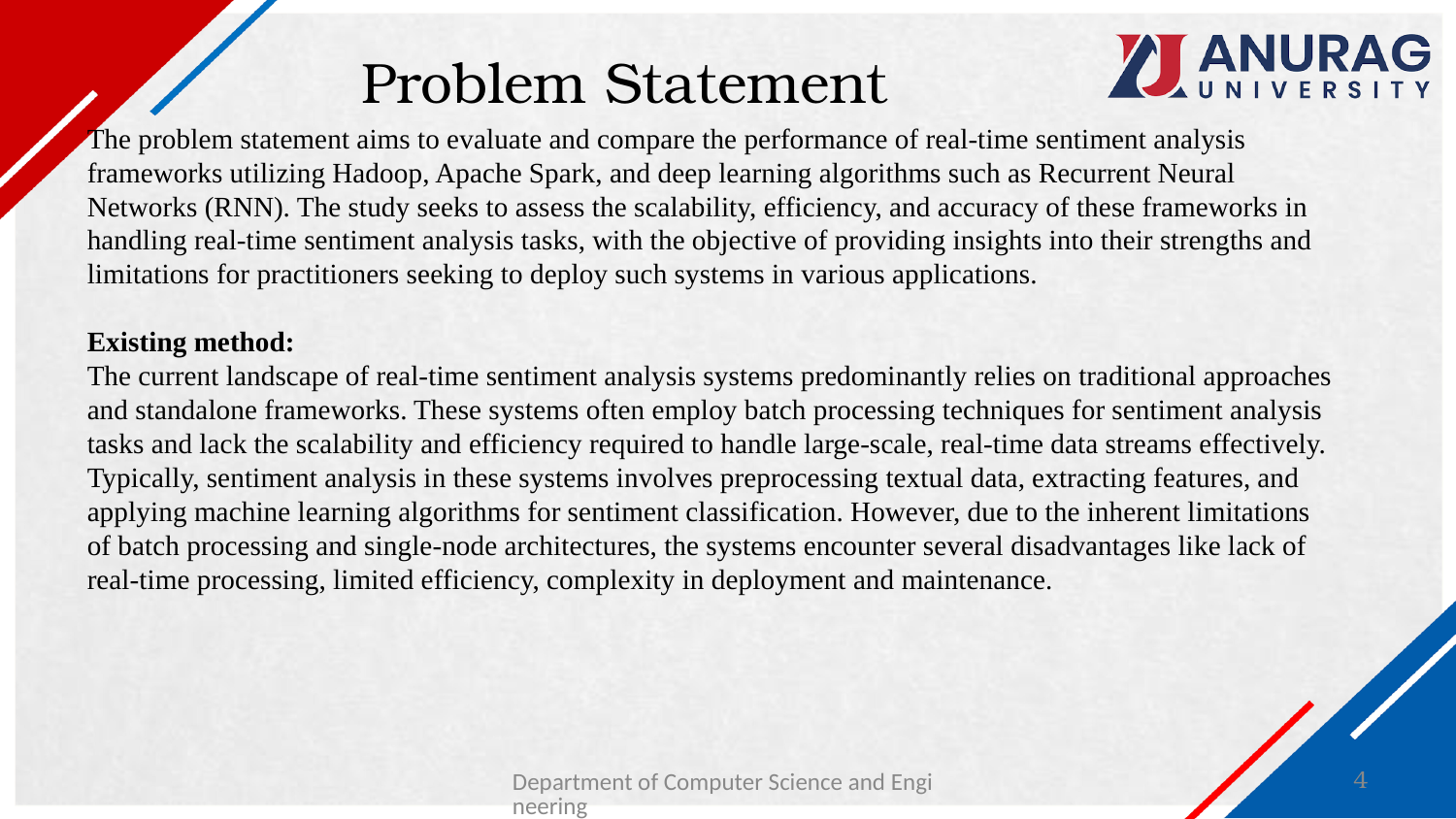

# Problem Statement
The problem statement aims to evaluate and compare the performance of real-time sentiment analysis frameworks utilizing Hadoop, Apache Spark, and deep learning algorithms such as Recurrent Neural Networks (RNN). The study seeks to assess the scalability, efficiency, and accuracy of these frameworks in handling real-time sentiment analysis tasks, with the objective of providing insights into their strengths and limitations for practitioners seeking to deploy such systems in various applications.

Existing method:
The current landscape of real-time sentiment analysis systems predominantly relies on traditional approaches and standalone frameworks. These systems often employ batch processing techniques for sentiment analysis tasks and lack the scalability and efficiency required to handle large-scale, real-time data streams effectively. Typically, sentiment analysis in these systems involves preprocessing textual data, extracting features, and applying machine learning algorithms for sentiment classification. However, due to the inherent limitations of batch processing and single-node architectures, the systems encounter several disadvantages like lack of real-time processing, limited efficiency, complexity in deployment and maintenance.

Department of Computer Science and Engineering
4